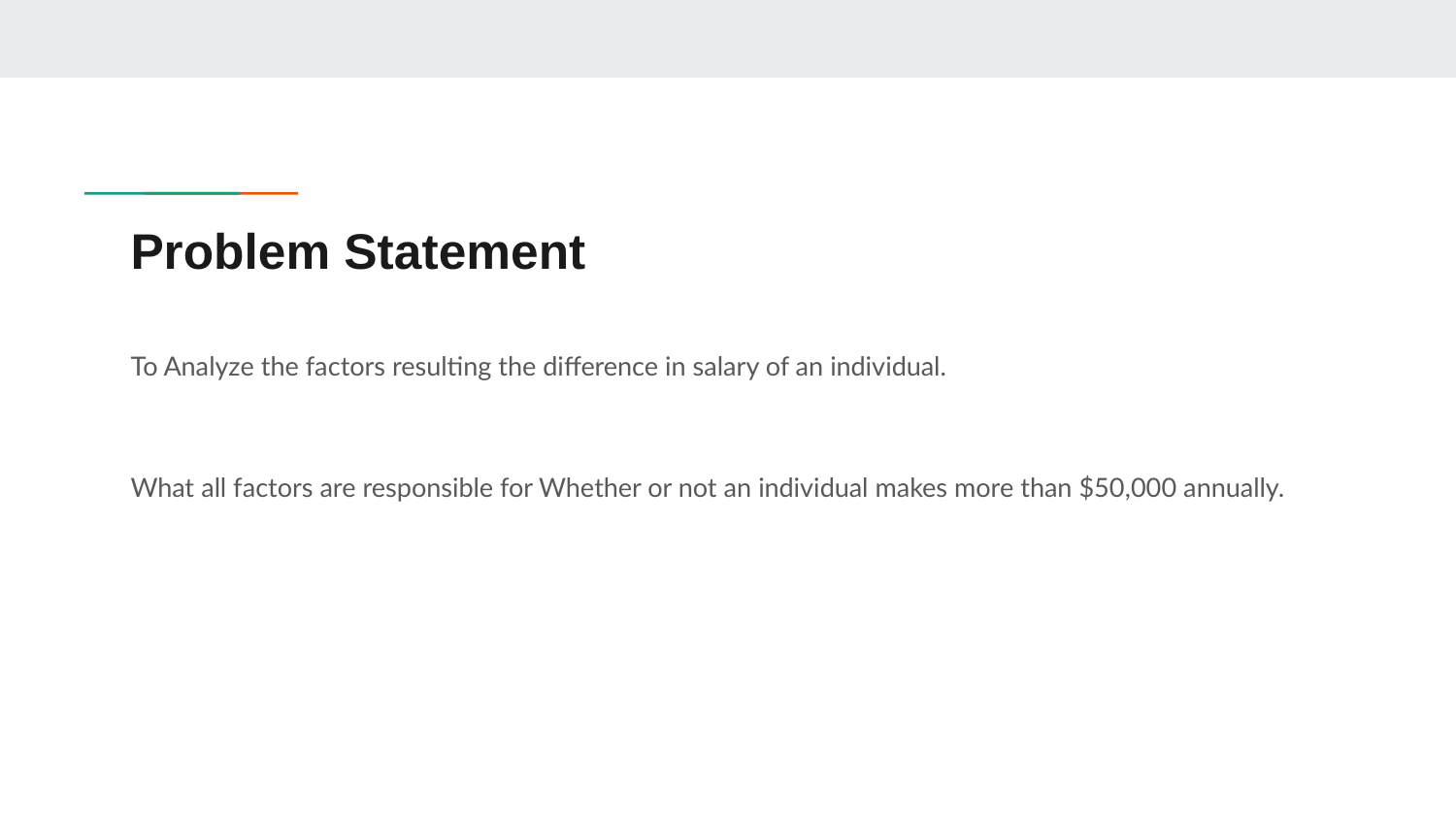

# Problem Statement
To Analyze the factors resulting the difference in salary of an individual.

What all factors are responsible for Whether or not an individual makes more than $50,000 annually.